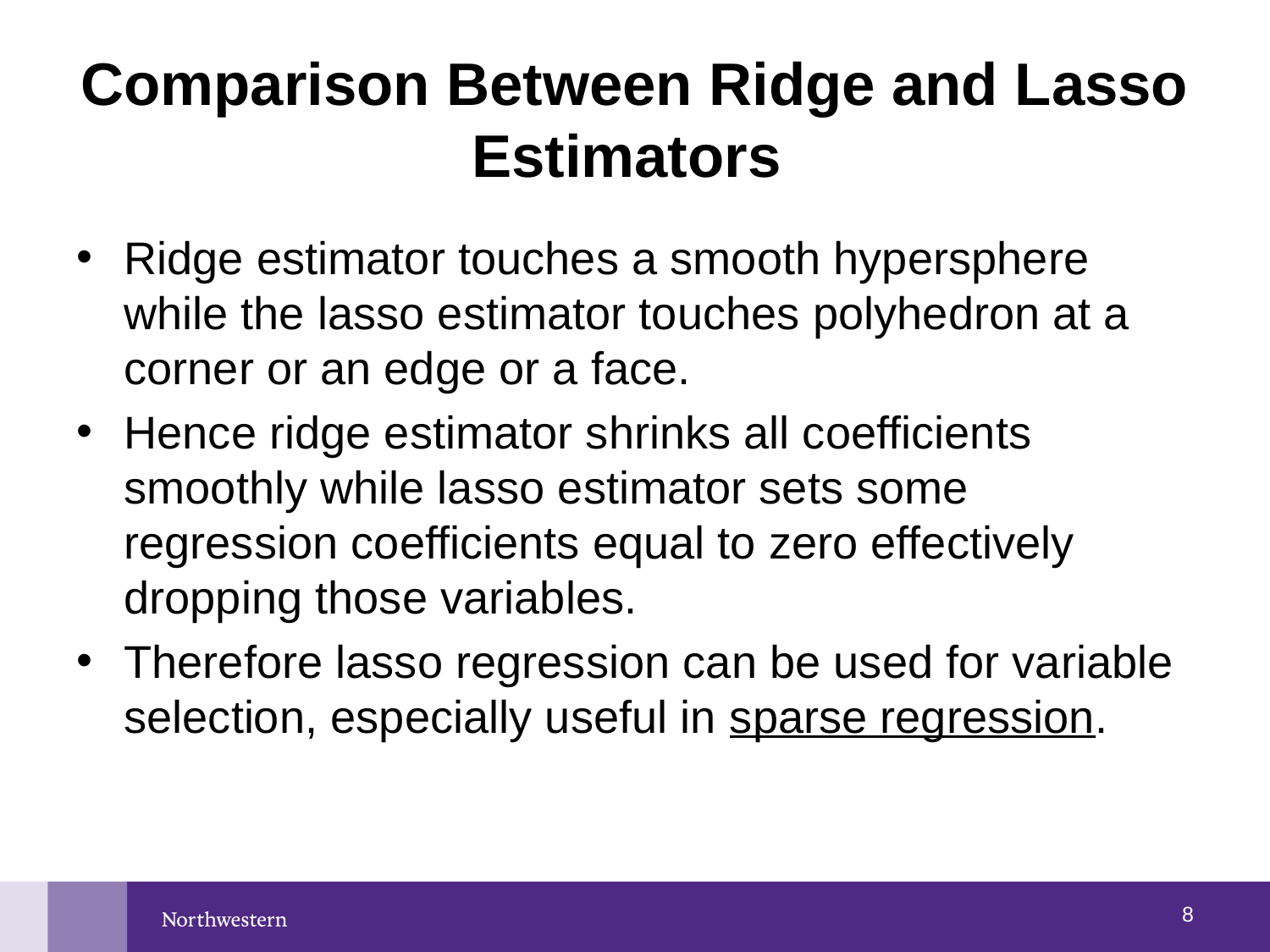

# Comparison Between Ridge and Lasso Estimators
Ridge estimator touches a smooth hypersphere while the lasso estimator touches polyhedron at a corner or an edge or a face.
Hence ridge estimator shrinks all coefficients smoothly while lasso estimator sets some regression coefficients equal to zero effectively dropping those variables.
Therefore lasso regression can be used for variable selection, especially useful in sparse regression.
8